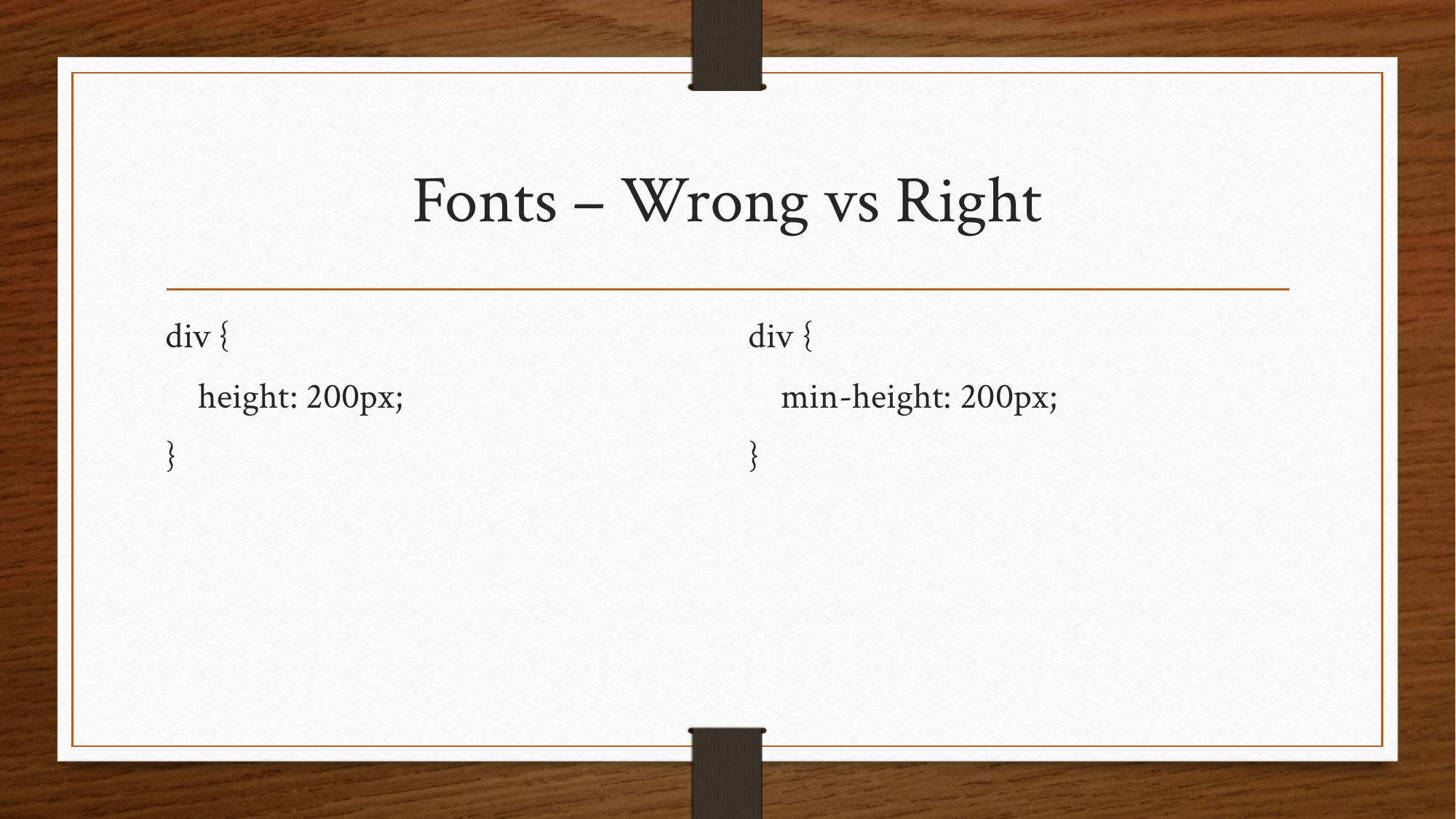

# Fonts – Wrong vs Right
div {
    height: 200px;
}
div {
    min-height: 200px;
}